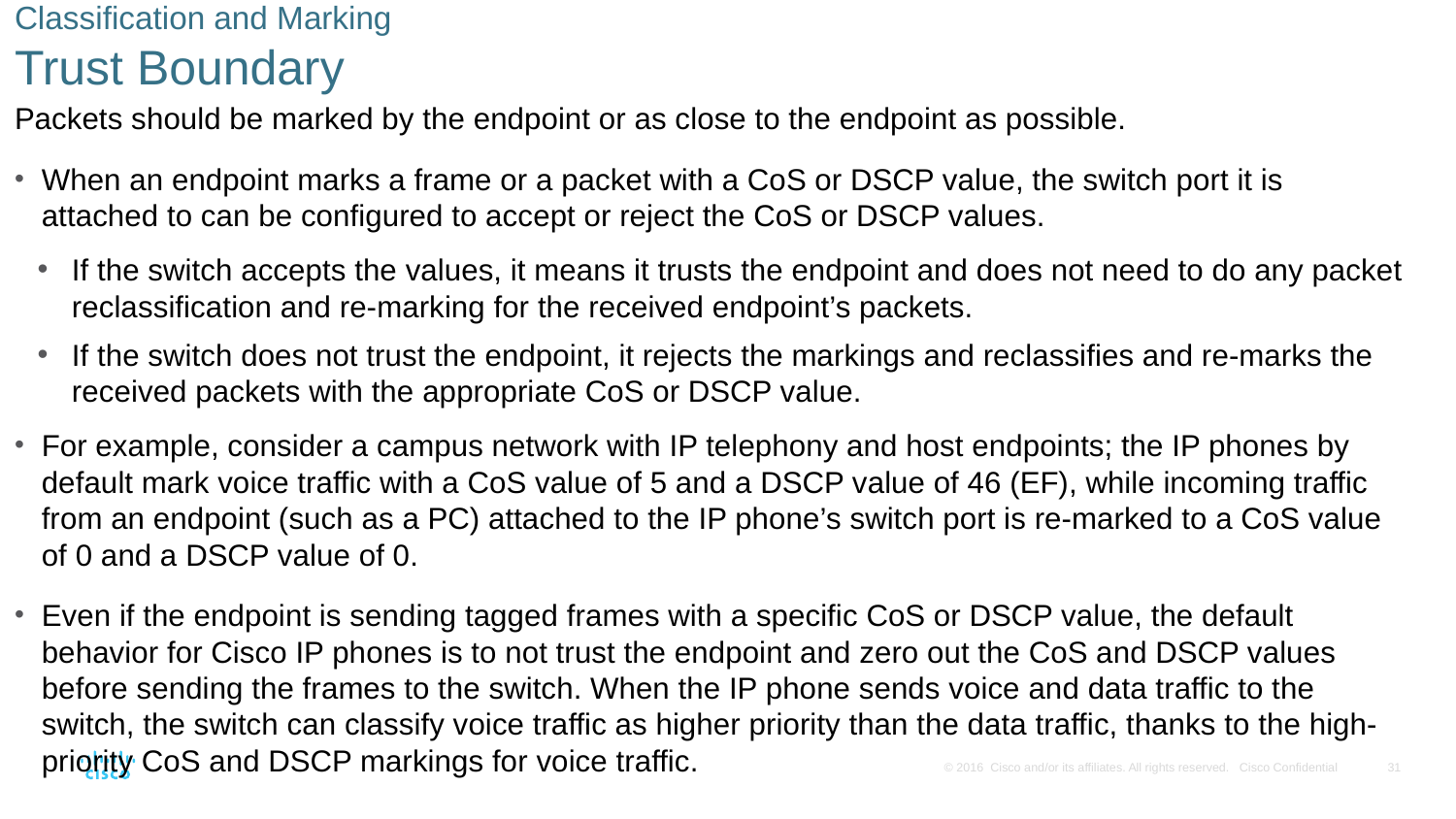

# Classification and Marking Trust Boundary
Packets should be marked by the endpoint or as close to the endpoint as possible.
When an endpoint marks a frame or a packet with a CoS or DSCP value, the switch port it is attached to can be configured to accept or reject the CoS or DSCP values.
If the switch accepts the values, it means it trusts the endpoint and does not need to do any packet reclassification and re-marking for the received endpoint’s packets.
If the switch does not trust the endpoint, it rejects the markings and reclassifies and re-marks the received packets with the appropriate CoS or DSCP value.
For example, consider a campus network with IP telephony and host endpoints; the IP phones by default mark voice traffic with a CoS value of 5 and a DSCP value of 46 (EF), while incoming traffic from an endpoint (such as a PC) attached to the IP phone’s switch port is re-marked to a CoS value of 0 and a DSCP value of 0.
Even if the endpoint is sending tagged frames with a specific CoS or DSCP value, the default behavior for Cisco IP phones is to not trust the endpoint and zero out the CoS and DSCP values before sending the frames to the switch. When the IP phone sends voice and data traffic to the switch, the switch can classify voice traffic as higher priority than the data traffic, thanks to the high-priority CoS and DSCP markings for voice traffic.